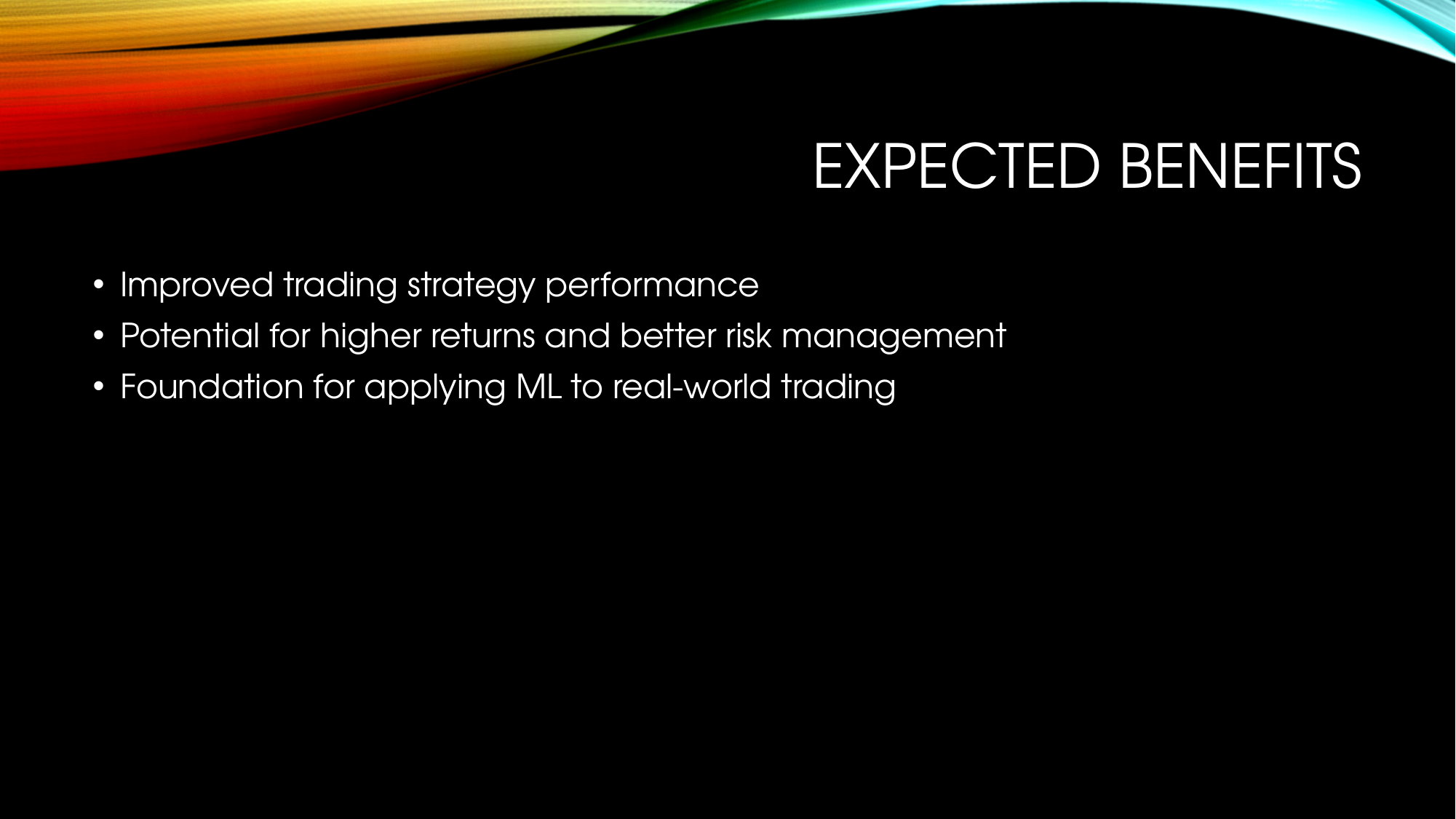

# Expected Benefits
Improved trading strategy performance
Potential for higher returns and better risk management
Foundation for applying ML to real-world trading